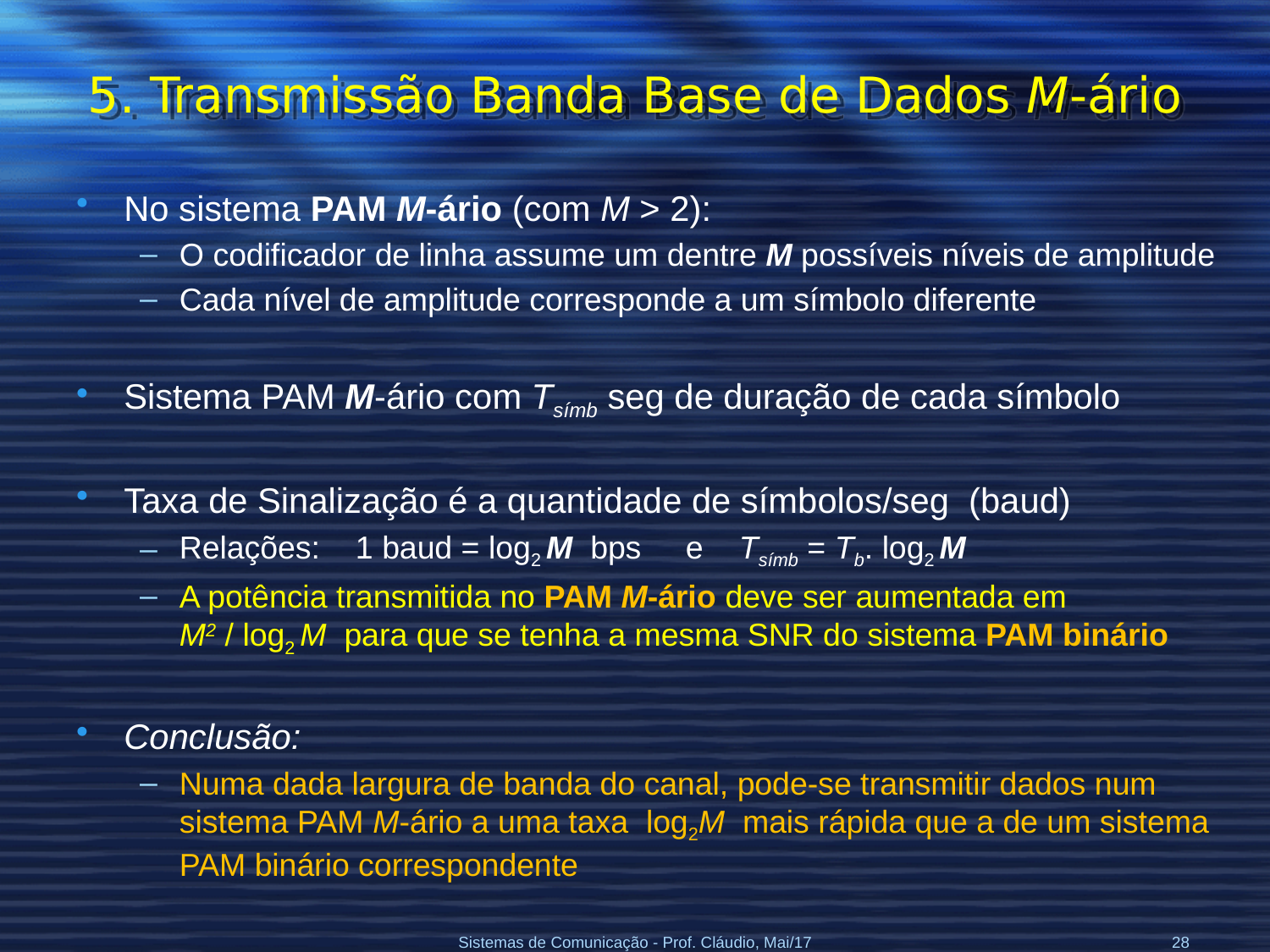

# 5. Transmissão Banda Base de Dados M-ário
No sistema PAM M-ário (com M > 2):
O codificador de linha assume um dentre M possíveis níveis de amplitude
Cada nível de amplitude corresponde a um símbolo diferente

Sistema PAM M-ário com Tsímb seg de duração de cada símbolo

Taxa de Sinalização é a quantidade de símbolos/seg  (baud)
Relações:    1 baud = log2 M  bps     e    Tsímb = Tb. log2 M
A potência transmitida no PAM M-ário deve ser aumentada em
M2 / log2 M  para que se tenha a mesma SNR do sistema PAM binário

Conclusão:
Numa dada largura de banda do canal, pode-se transmitir dados num sistema PAM M-ário a uma taxa  log2M  mais rápida que a de um sistema PAM binário correspondente
Sistemas de Comunicação - Prof. Cláudio, Mai/17
28